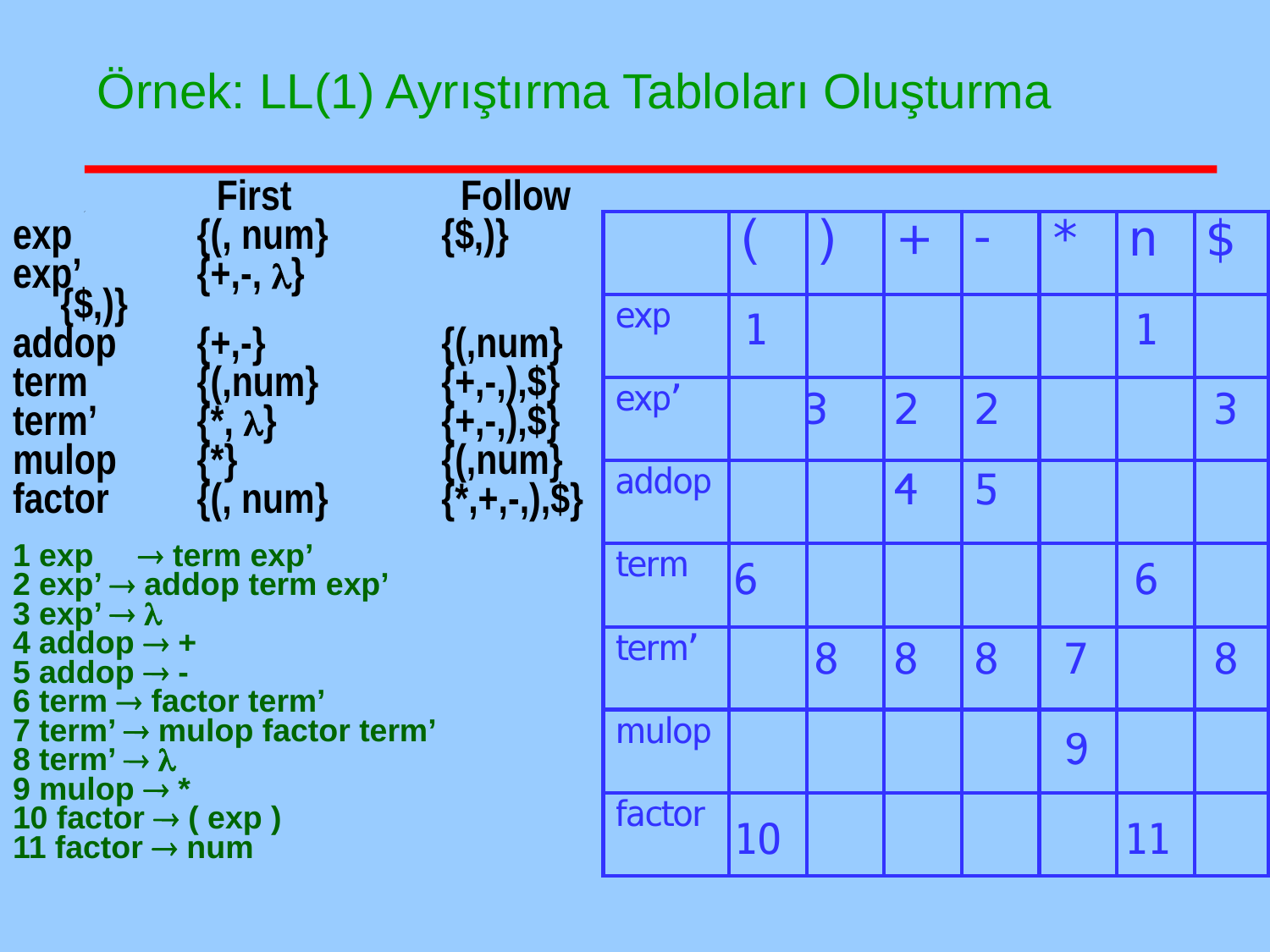

# Örnek: LL(1) Ayrıştırma Tabloları Oluşturma
		   First		  Follow
exp	 {(, num} 	{$,)}
exp’	 {+,-, λ} 		{$,)}
addop	 {+,-}	 	{(,num}
term	 {(,num} 	{+,-,),$}
term’	 {*, λ} 		{+,-,),$}
mulop	 {*}		{(,num}
factor	 {(, num}    	{*,+,-,),$}

1 exp     → term exp’
2 exp’ → addop term exp’
3 exp’ → λ
4 addop → +
5 addop → -
6 term → factor term’
7 term’ → mulop factor term’
8 term’ → λ
9 mulop → *
10 factor → ( exp )
11 factor → num
|  | ( | ) | + | - | \* | n | $ |
| --- | --- | --- | --- | --- | --- | --- | --- |
| exp |  |  |  |  |  |  |  |
| exp’ |  |  |  |  |  |  |  |
| addop |  |  |  |  |  |  |  |
| term |  |  |  |  |  |  |  |
| term’ |  |  |  |  |  |  |  |
| mulop |  |  |  |  |  |  |  |
| factor |  |  |  |  |  |  |  |

1
1
3
2
2
3
4
5
6
6
8
8
8
7
8
9
10
11